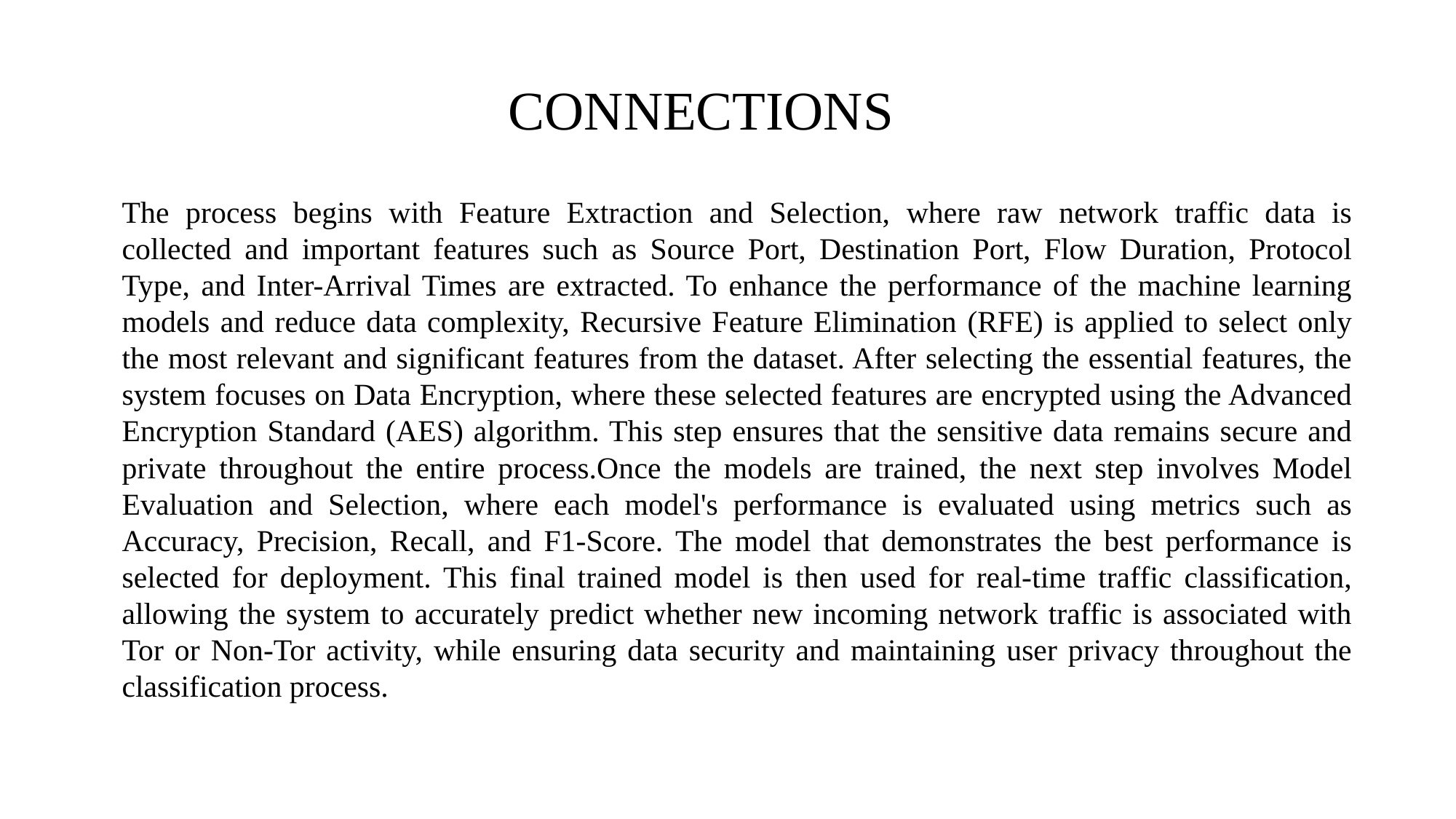

CONNECTIONS
The process begins with Feature Extraction and Selection, where raw network traffic data is collected and important features such as Source Port, Destination Port, Flow Duration, Protocol Type, and Inter-Arrival Times are extracted. To enhance the performance of the machine learning models and reduce data complexity, Recursive Feature Elimination (RFE) is applied to select only the most relevant and significant features from the dataset. After selecting the essential features, the system focuses on Data Encryption, where these selected features are encrypted using the Advanced Encryption Standard (AES) algorithm. This step ensures that the sensitive data remains secure and private throughout the entire process.Once the models are trained, the next step involves Model Evaluation and Selection, where each model's performance is evaluated using metrics such as Accuracy, Precision, Recall, and F1-Score. The model that demonstrates the best performance is selected for deployment. This final trained model is then used for real-time traffic classification, allowing the system to accurately predict whether new incoming network traffic is associated with Tor or Non-Tor activity, while ensuring data security and maintaining user privacy throughout the classification process.